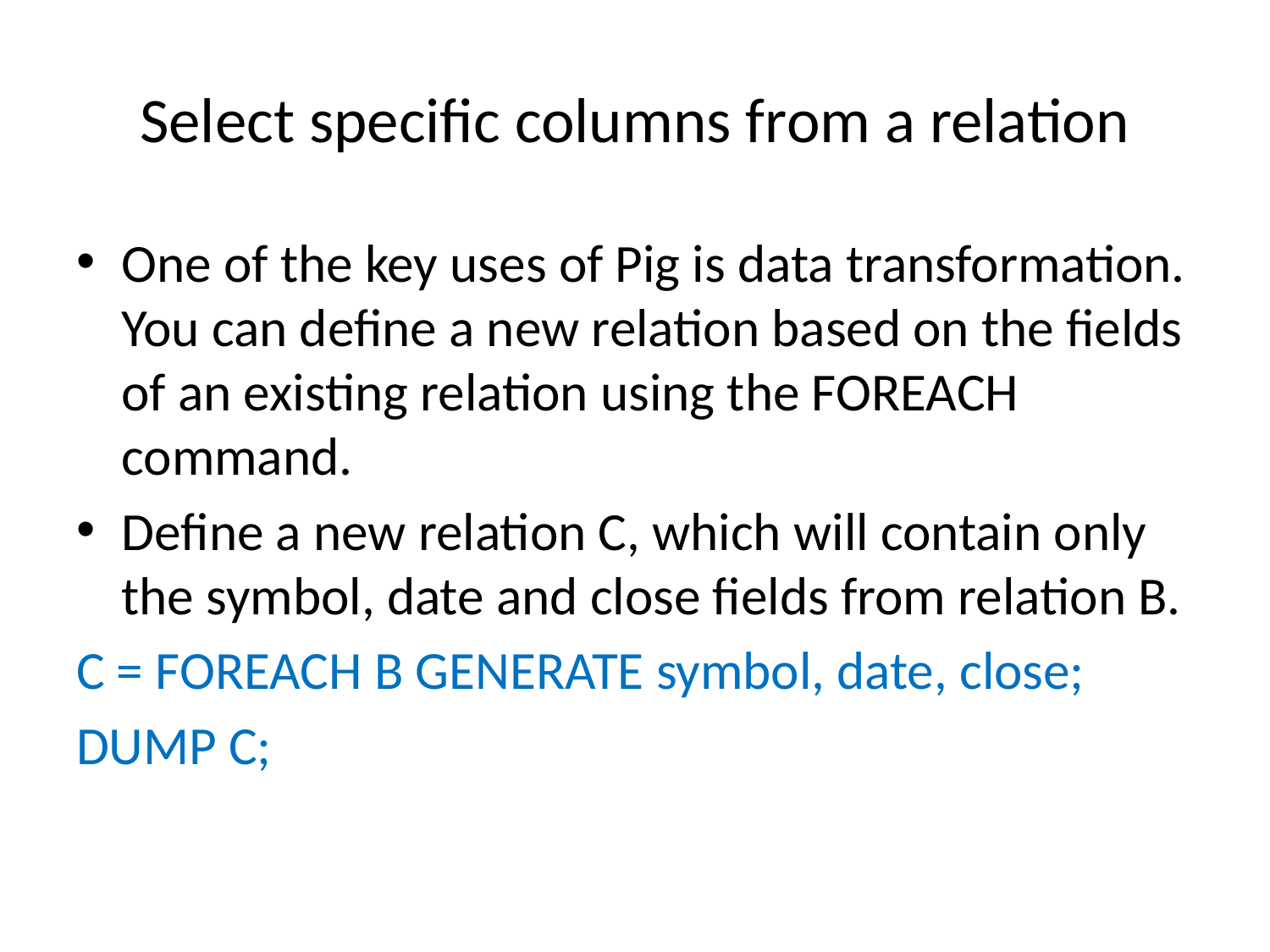

# Select specific columns from a relation
One of the key uses of Pig is data transformation. You can define a new relation based on the fields of an existing relation using the FOREACH command.
Define a new relation C, which will contain only the symbol, date and close fields from relation B.
C = FOREACH B GENERATE symbol, date, close;
DUMP C;